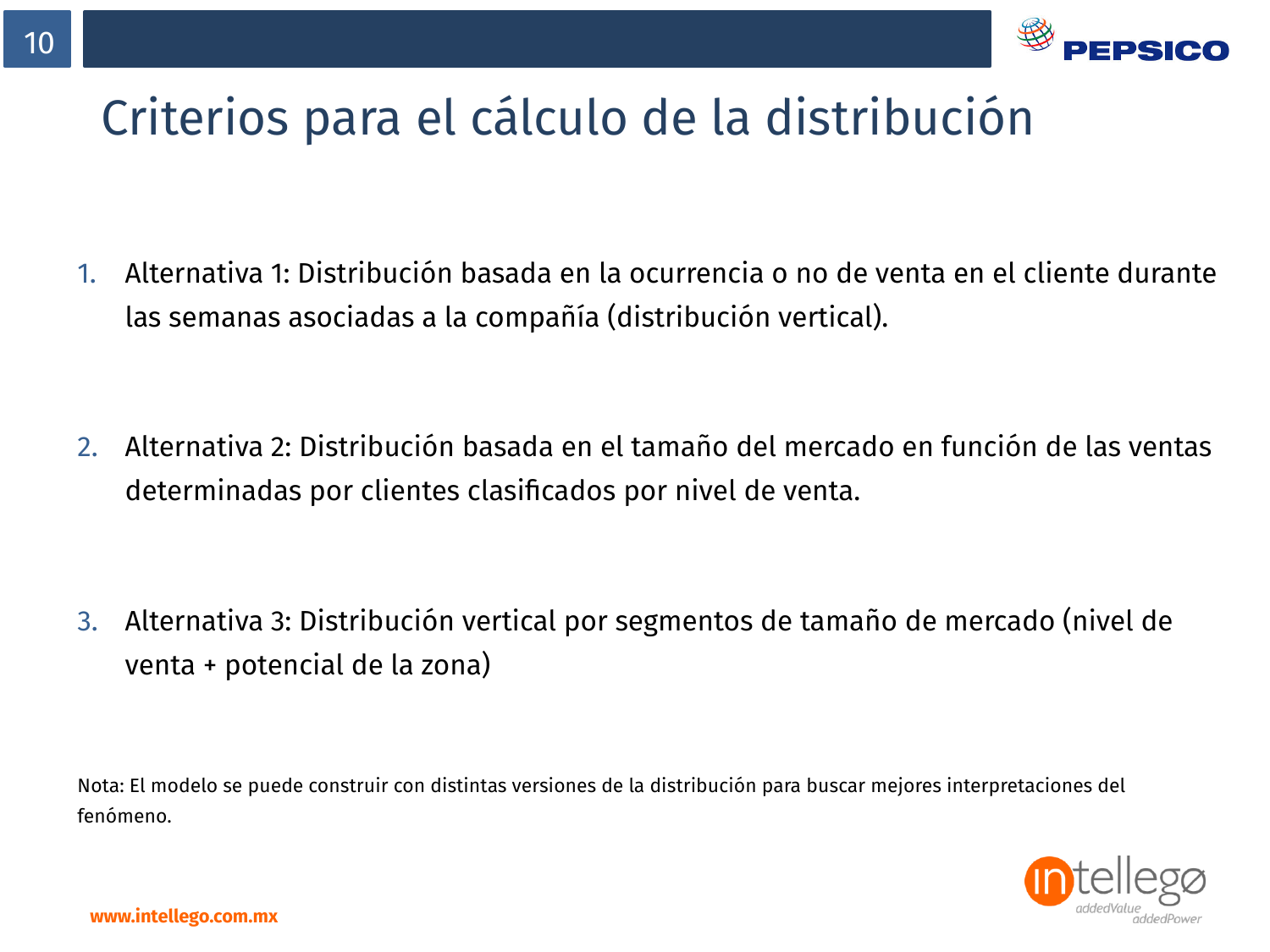

10
# Criterios para el cálculo de la distribución
Alternativa 1: Distribución basada en la ocurrencia o no de venta en el cliente durante las semanas asociadas a la compañía (distribución vertical).

Alternativa 2: Distribución basada en el tamaño del mercado en función de las ventas determinadas por clientes clasificados por nivel de venta.

Alternativa 3: Distribución vertical por segmentos de tamaño de mercado (nivel de venta + potencial de la zona)

Nota: El modelo se puede construir con distintas versiones de la distribución para buscar mejores interpretaciones del fenómeno.